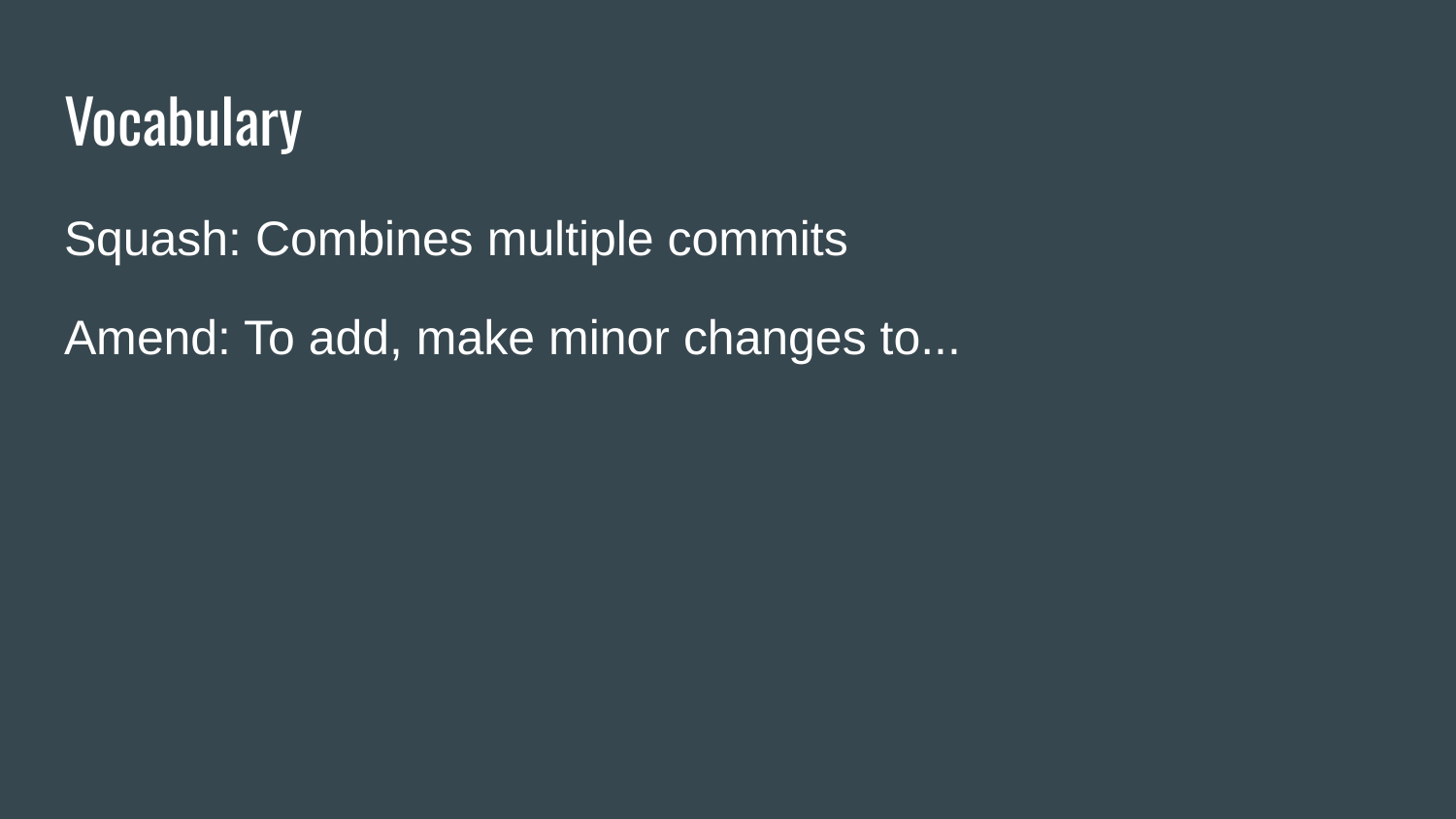

# Vocabulary
Squash: Combines multiple commits
Amend: To add, make minor changes to...